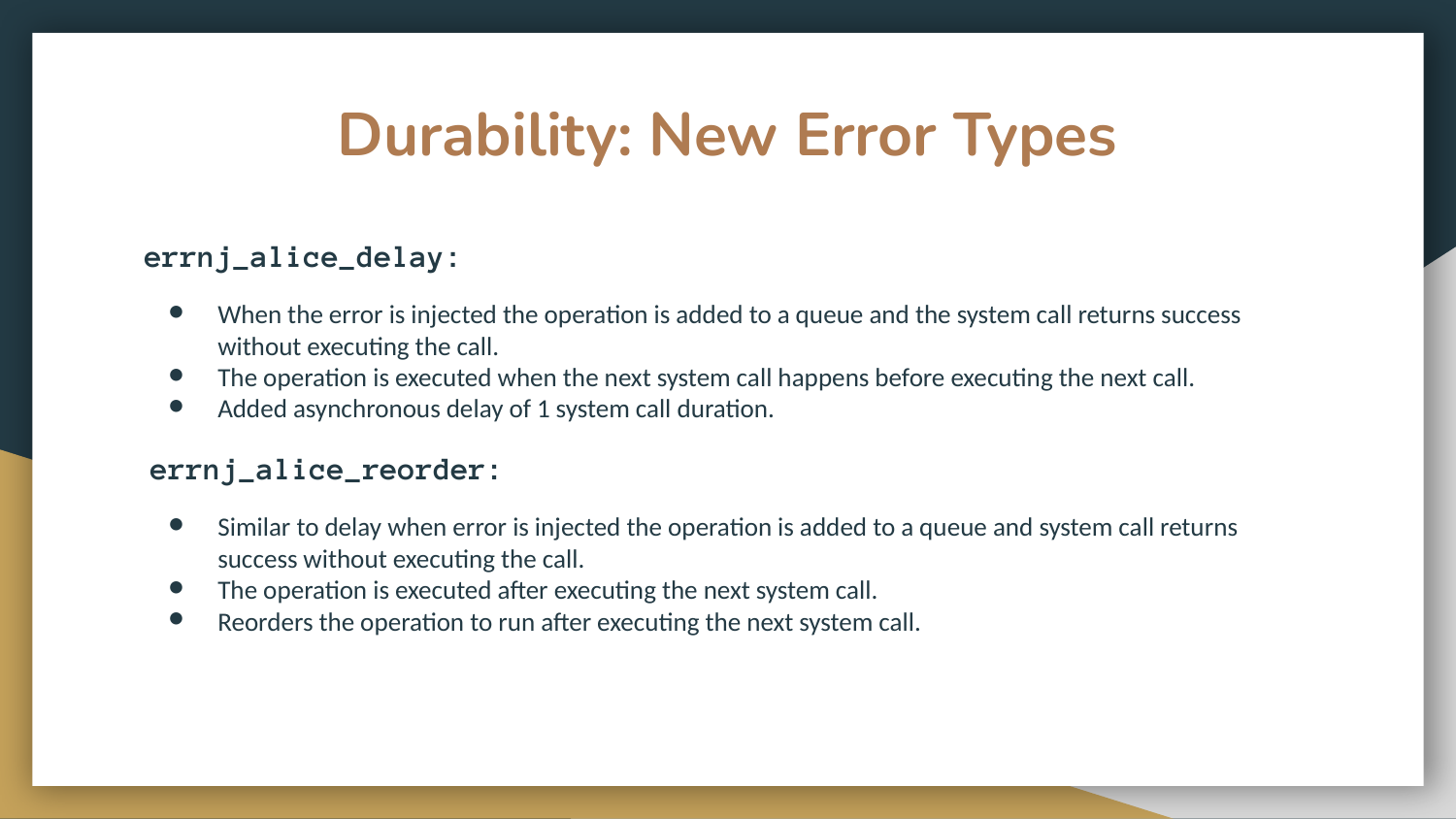

# Durability: New Error Types
errnj_alice_delay:
When the error is injected the operation is added to a queue and the system call returns success without executing the call.
The operation is executed when the next system call happens before executing the next call.
Added asynchronous delay of 1 system call duration.
 errnj_alice_reorder:
Similar to delay when error is injected the operation is added to a queue and system call returns success without executing the call.
The operation is executed after executing the next system call.
Reorders the operation to run after executing the next system call.